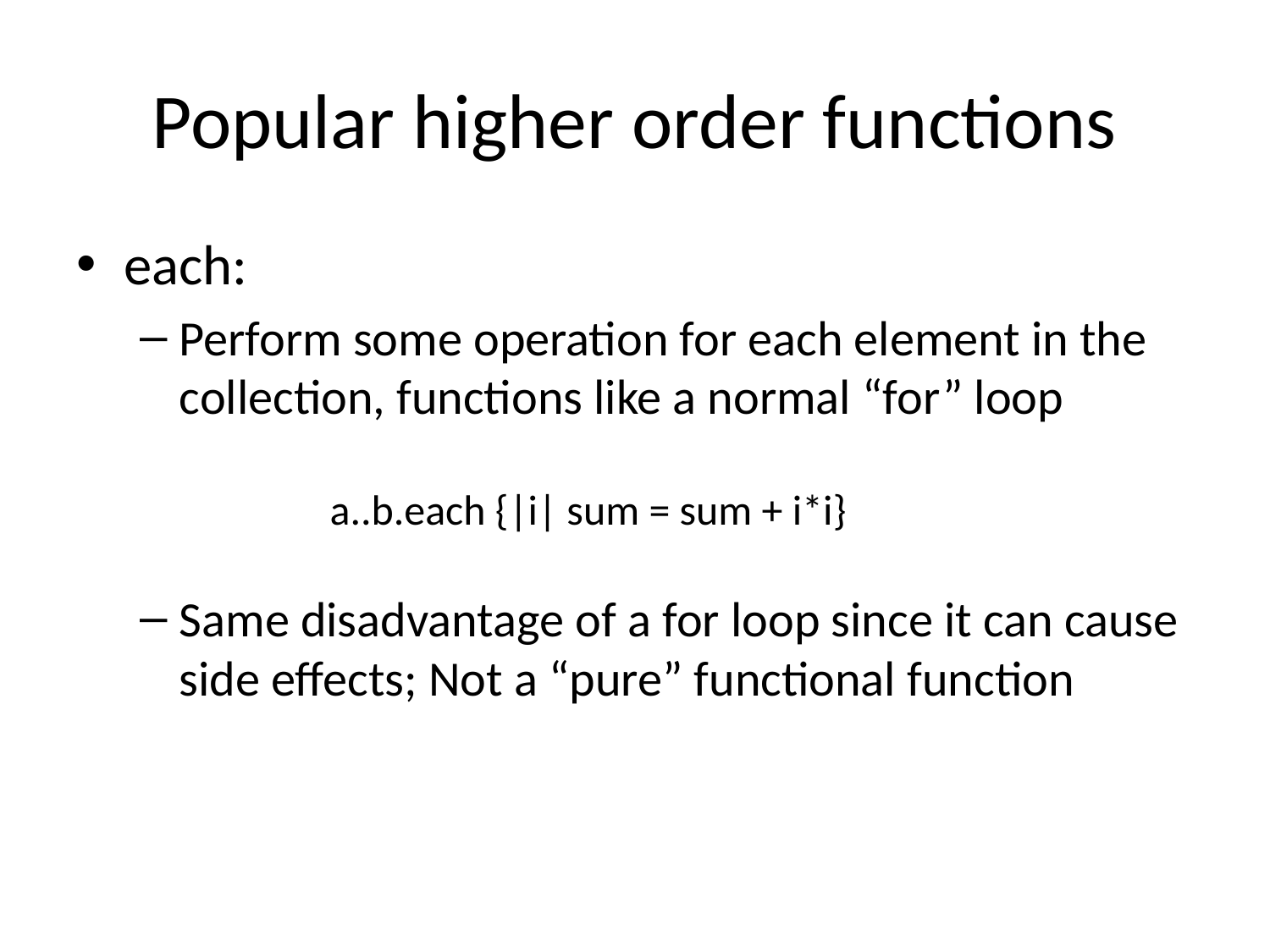

# Popular higher order functions
each:
Perform some operation for each element in the collection, functions like a normal “for” loop
		a..b.each {|i| sum = sum + i*i}

Same disadvantage of a for loop since it can cause side effects; Not a “pure” functional function